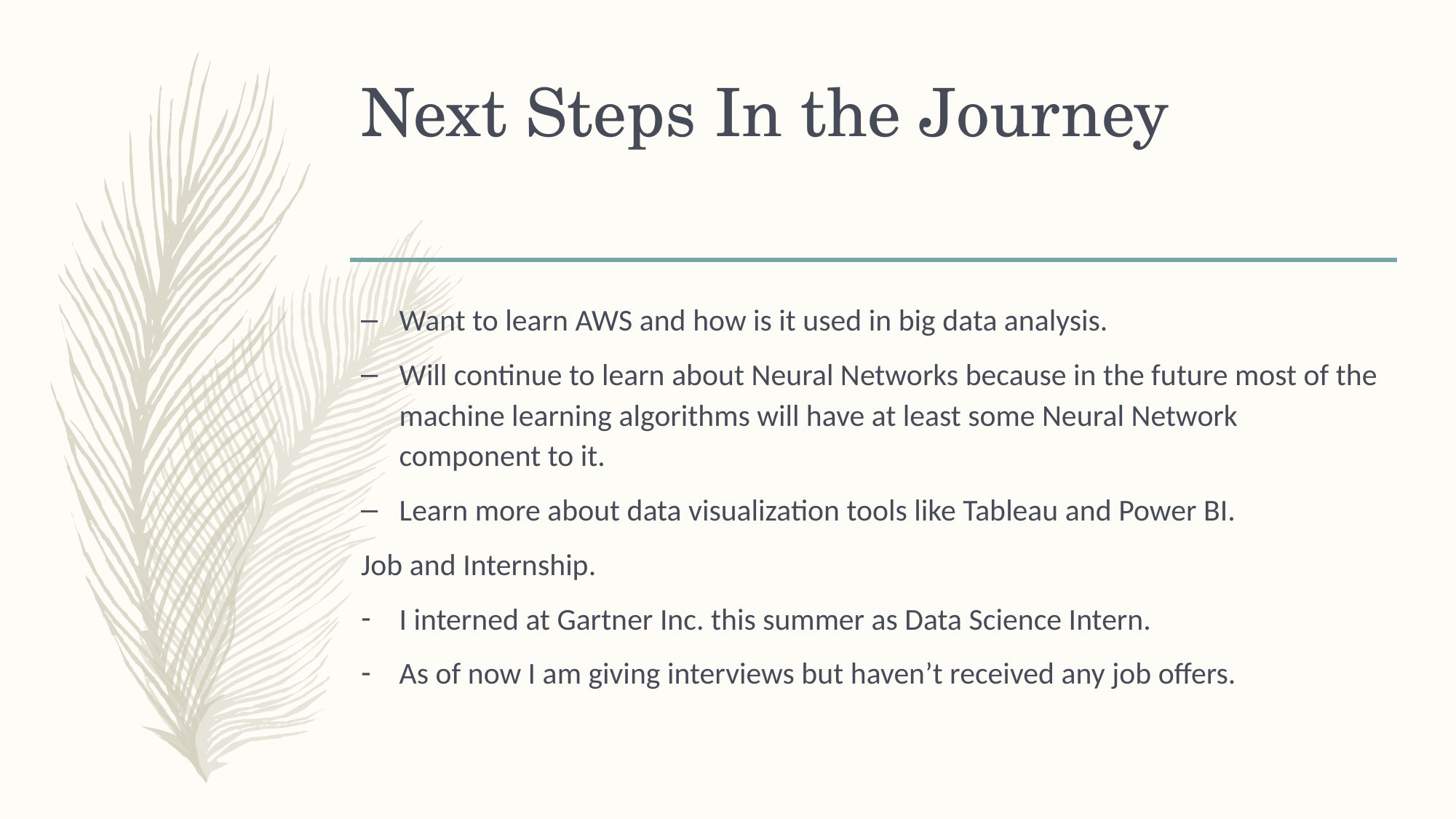

# Next Steps In the Journey
Want to learn AWS and how is it used in big data analysis.
Will continue to learn about Neural Networks because in the future most of the machine learning algorithms will have at least some Neural Network component to it.
Learn more about data visualization tools like Tableau and Power BI.
Job and Internship.
I interned at Gartner Inc. this summer as Data Science Intern.
As of now I am giving interviews but haven’t received any job offers.